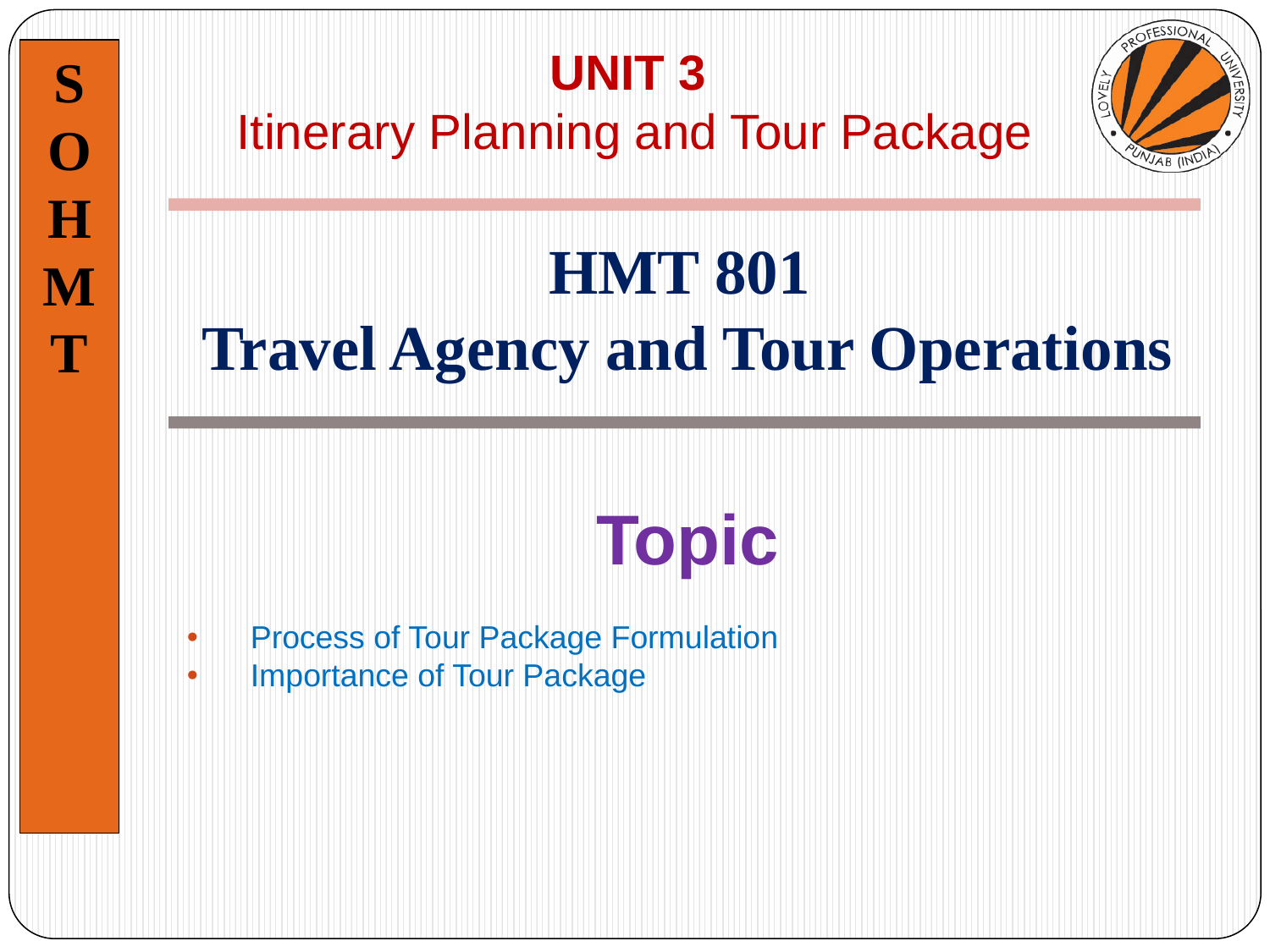

UNIT 3
Itinerary Planning and Tour Package

# HMT 801 Travel Agency and Tour Operations
Topic

Process of Tour Package Formulation
Importance of Tour Package